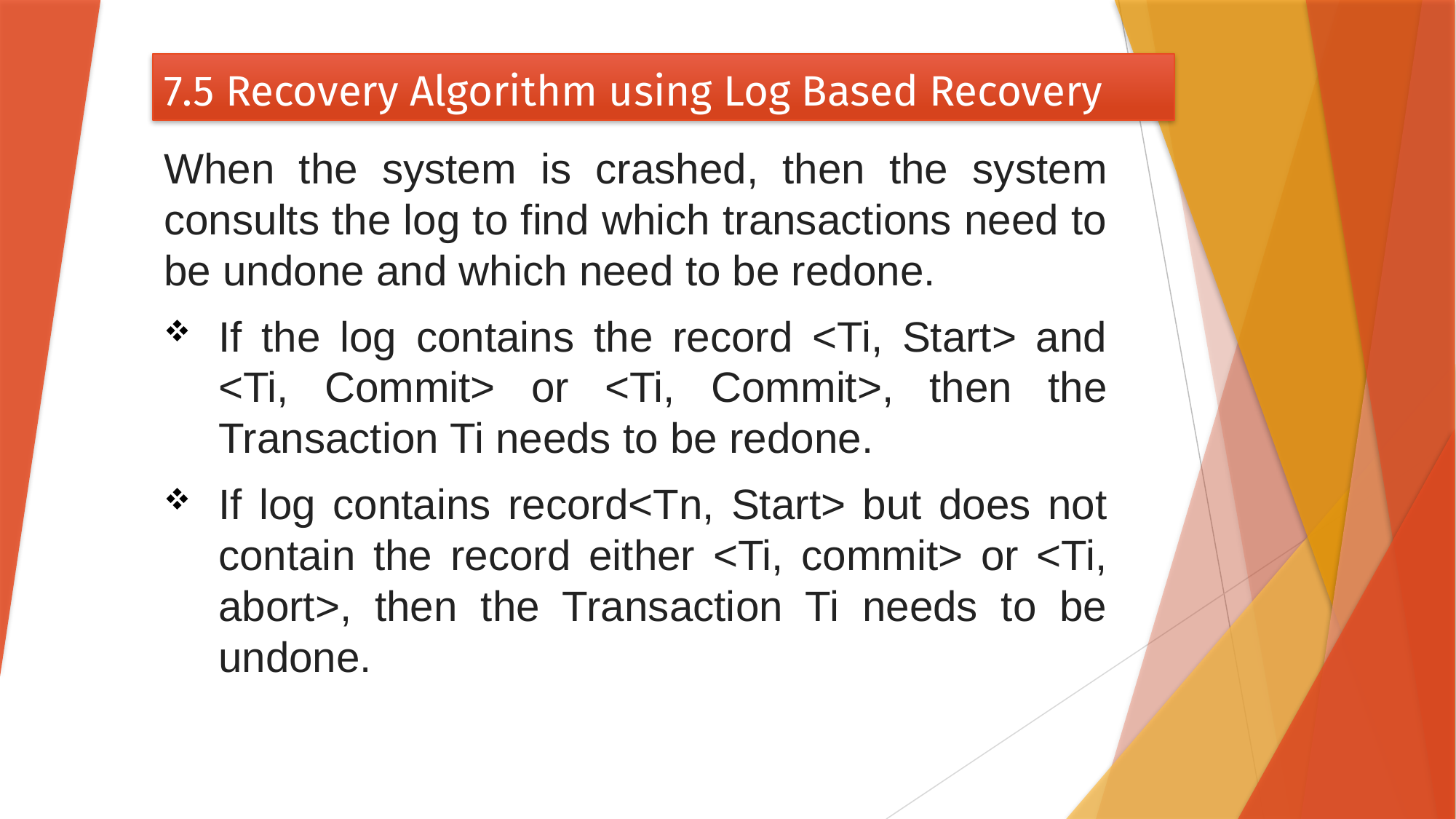

# 7.5 Recovery Algorithm using Log Based Recovery
When the system is crashed, then the system consults the log to find which transactions need to be undone and which need to be redone.
If the log contains the record <Ti, Start> and <Ti, Commit> or <Ti, Commit>, then the Transaction Ti needs to be redone.
If log contains record<Tn, Start> but does not contain the record either <Ti, commit> or <Ti, abort>, then the Transaction Ti needs to be undone.